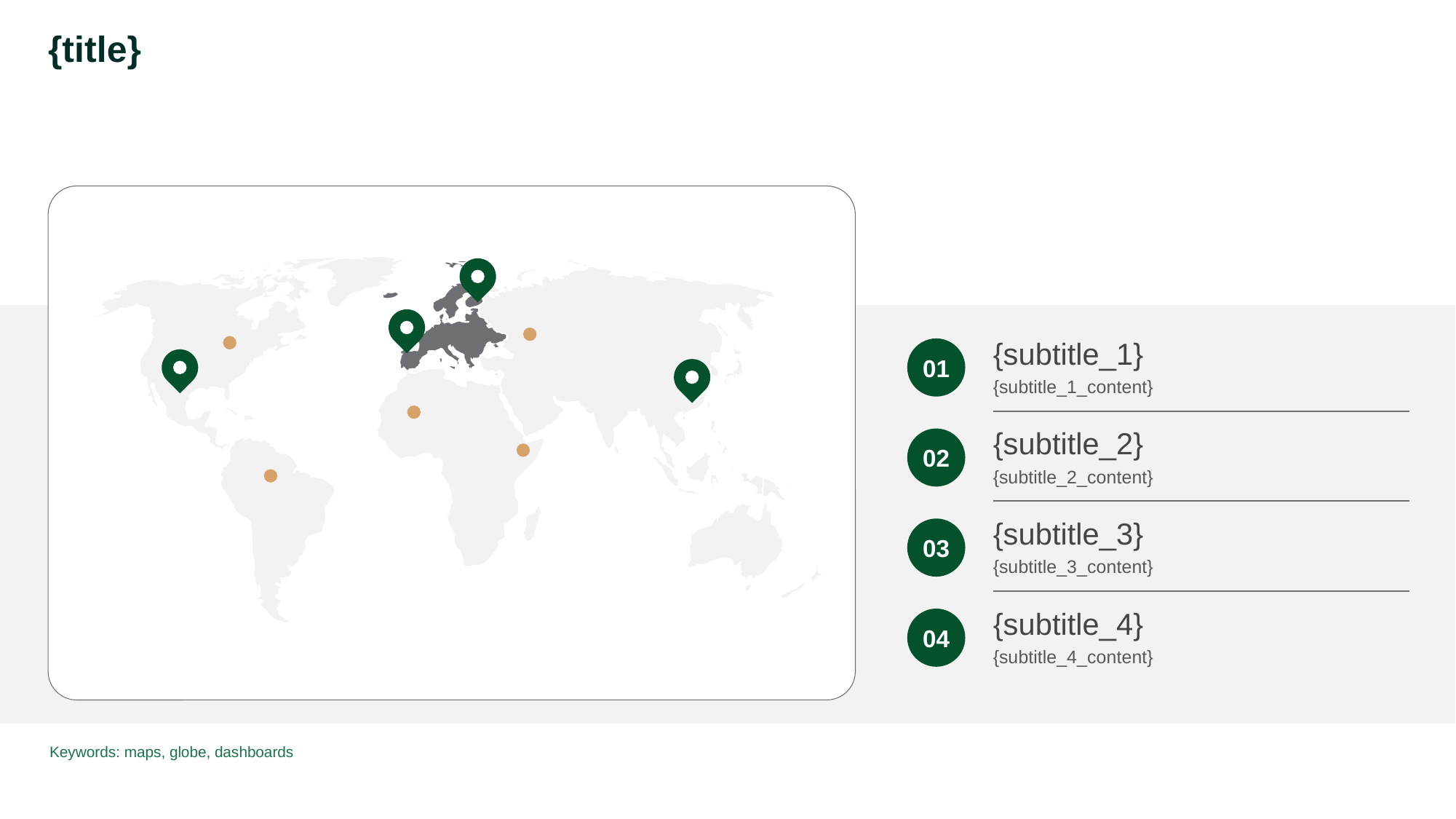

# {title}

{subtitle_1}
{subtitle_1_content}

01

{subtitle_2}
{subtitle_2_content}
02

{subtitle_3}
{subtitle_3_content}
03
{subtitle_4}
{subtitle_4_content}
04
Keywords: maps, globe, dashboards